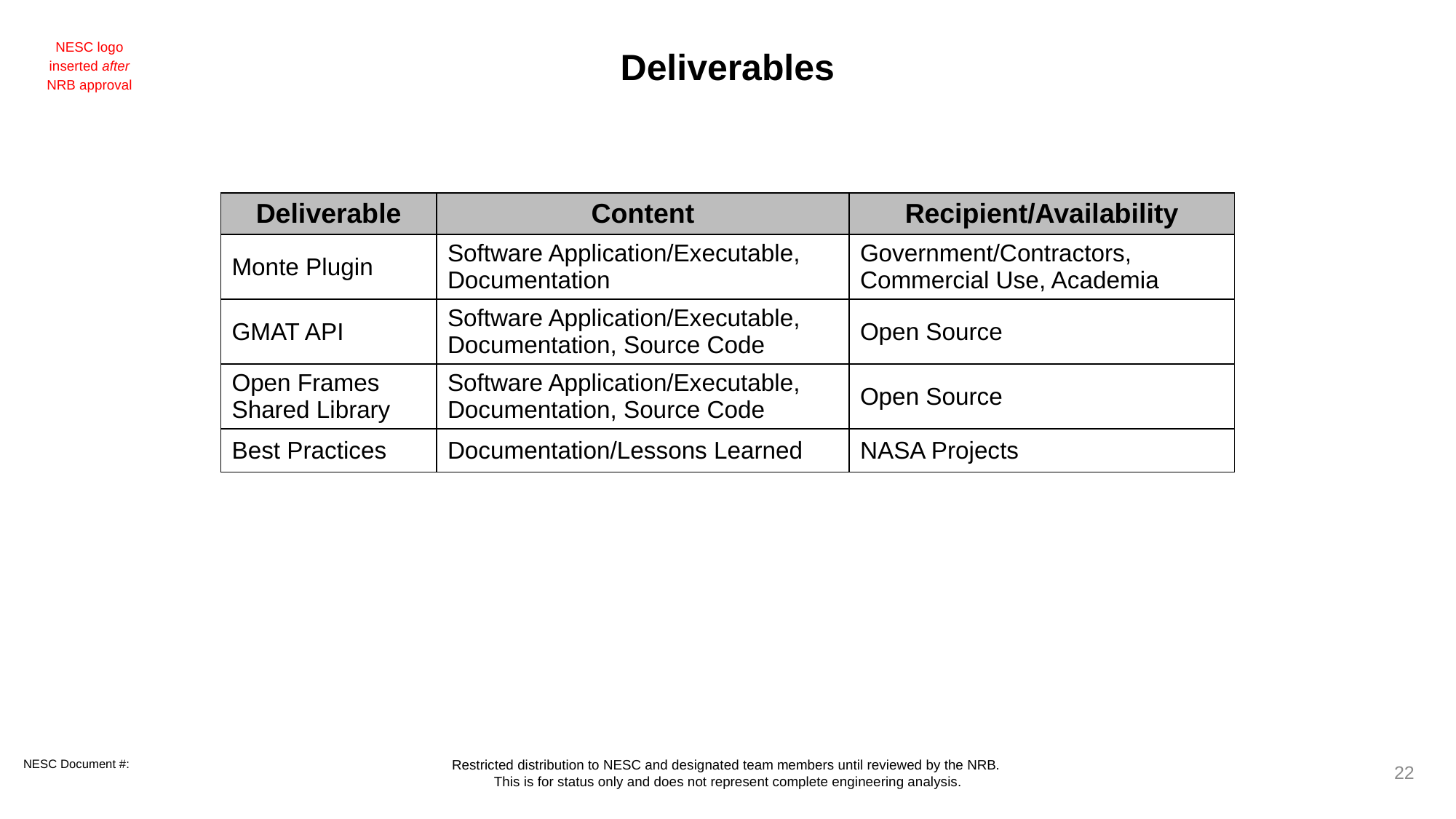

Deliverables
| Deliverable | Content | Recipient/Availability |
| --- | --- | --- |
| Monte Plugin | Software Application/Executable, Documentation | Government/Contractors, Commercial Use, Academia |
| GMAT API | Software Application/Executable, Documentation, Source Code | Open Source |
| Open Frames Shared Library | Software Application/Executable, Documentation, Source Code | Open Source |
| Best Practices | Documentation/Lessons Learned | NASA Projects |